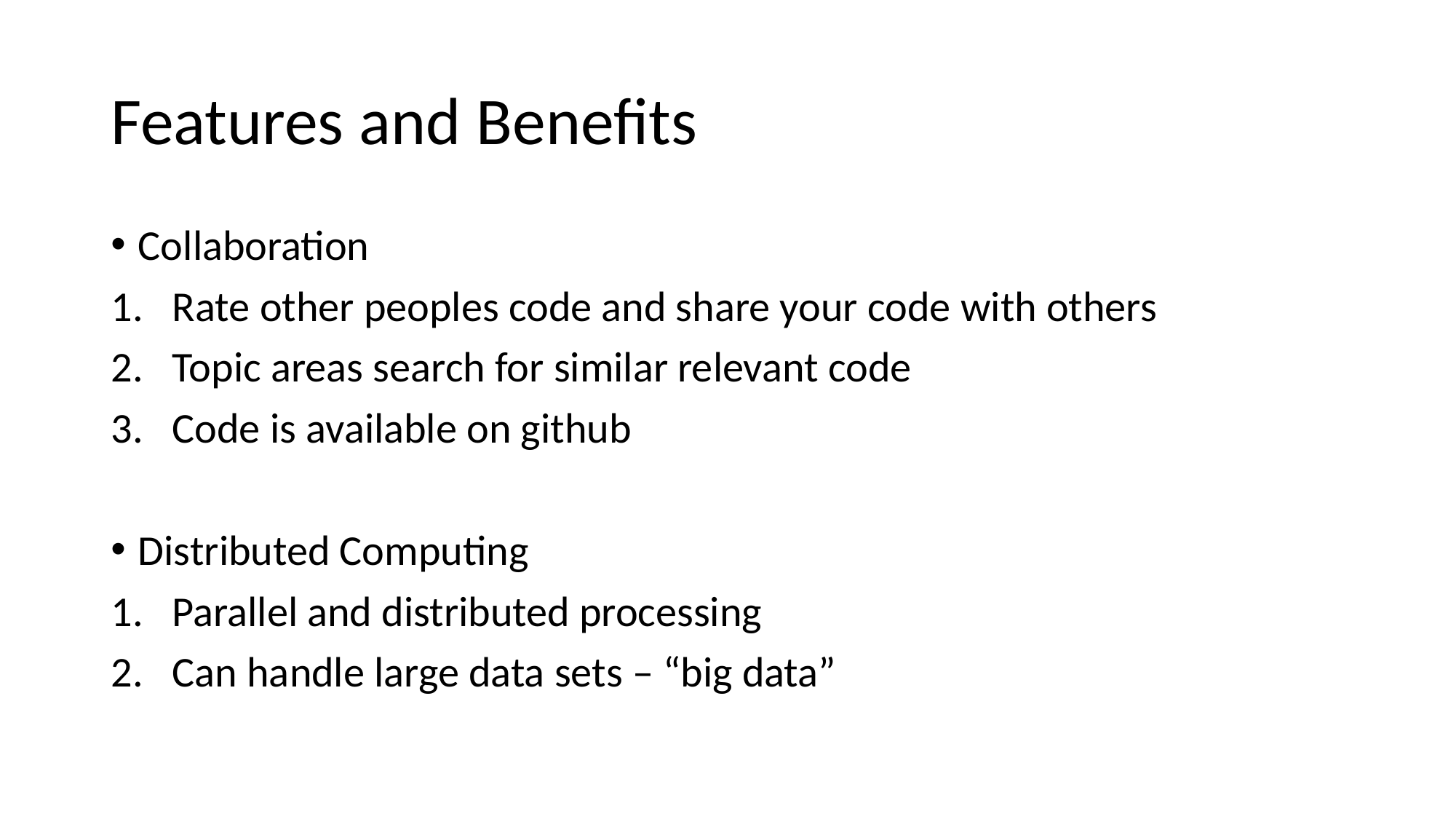

# Features and Benefits
Collaboration
Rate other peoples code and share your code with others
Topic areas search for similar relevant code
Code is available on github

Distributed Computing
Parallel and distributed processing
Can handle large data sets – “big data”